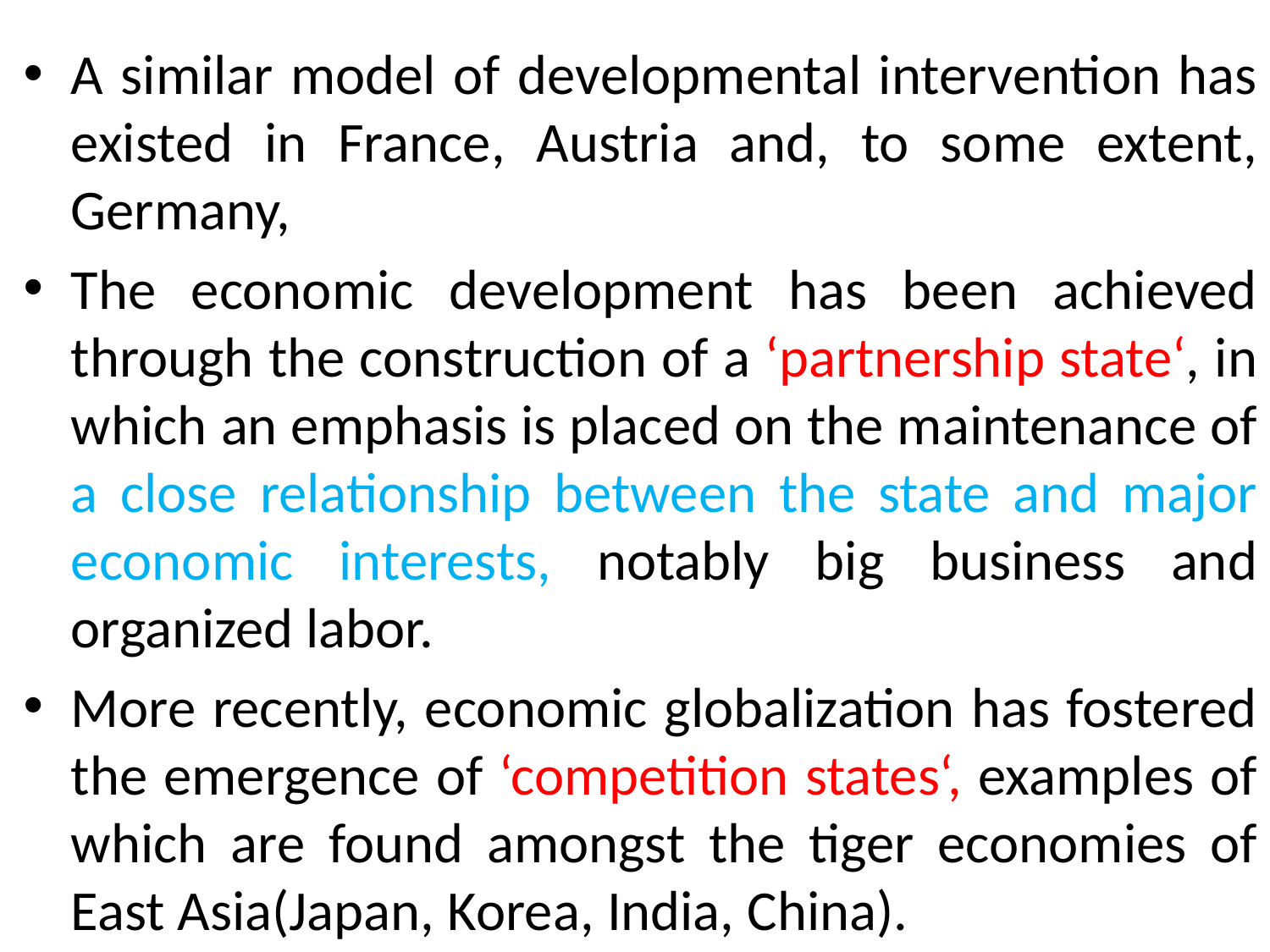

A similar model of developmental intervention has existed in France, Austria and, to some extent, Germany,
The economic development has been achieved through the construction of a ‘partnership state‘, in which an emphasis is placed on the maintenance of a close relationship between the state and major economic interests, notably big business and organized labor.
More recently, economic globalization has fostered the emergence of ‘competition states‘, examples of which are found amongst the tiger economies of East Asia(Japan, Korea, India, China).